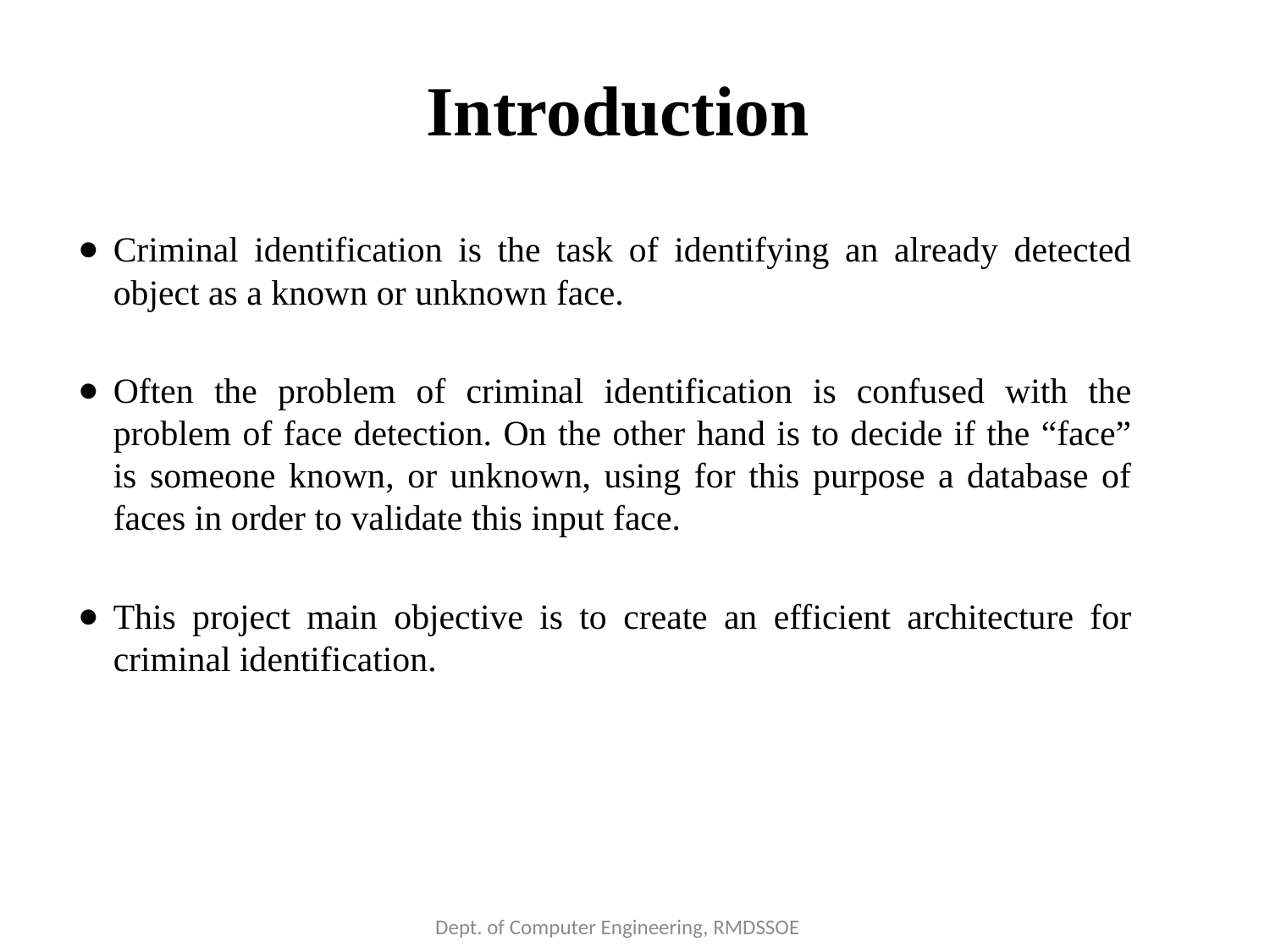

Introduction
Criminal identification is the task of identifying an already detected object as a known or unknown face.

Often the problem of criminal identification is confused with the problem of face detection. On the other hand is to decide if the “face” is someone known, or unknown, using for this purpose a database of faces in order to validate this input face.

This project main objective is to create an efficient architecture for criminal identification.

Dept. of Computer Engineering, RMDSSOE